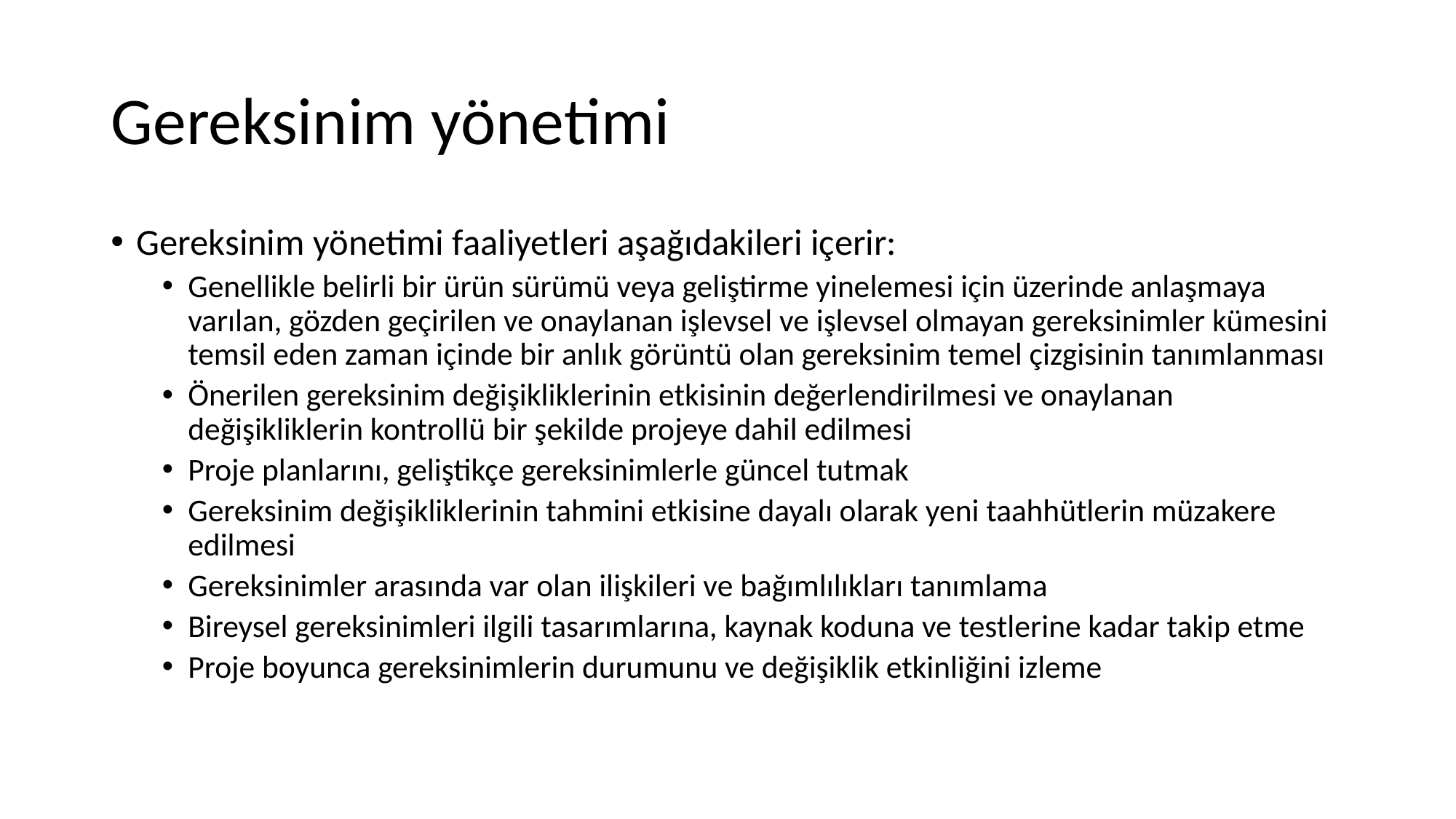

# Gereksinim yönetimi
Gereksinim yönetimi faaliyetleri aşağıdakileri içerir:
Genellikle belirli bir ürün sürümü veya geliştirme yinelemesi için üzerinde anlaşmaya varılan, gözden geçirilen ve onaylanan işlevsel ve işlevsel olmayan gereksinimler kümesini temsil eden zaman içinde bir anlık görüntü olan gereksinim temel çizgisinin tanımlanması
Önerilen gereksinim değişikliklerinin etkisinin değerlendirilmesi ve onaylanan değişikliklerin kontrollü bir şekilde projeye dahil edilmesi
Proje planlarını, geliştikçe gereksinimlerle güncel tutmak
Gereksinim değişikliklerinin tahmini etkisine dayalı olarak yeni taahhütlerin müzakere edilmesi
Gereksinimler arasında var olan ilişkileri ve bağımlılıkları tanımlama
Bireysel gereksinimleri ilgili tasarımlarına, kaynak koduna ve testlerine kadar takip etme
Proje boyunca gereksinimlerin durumunu ve değişiklik etkinliğini izleme